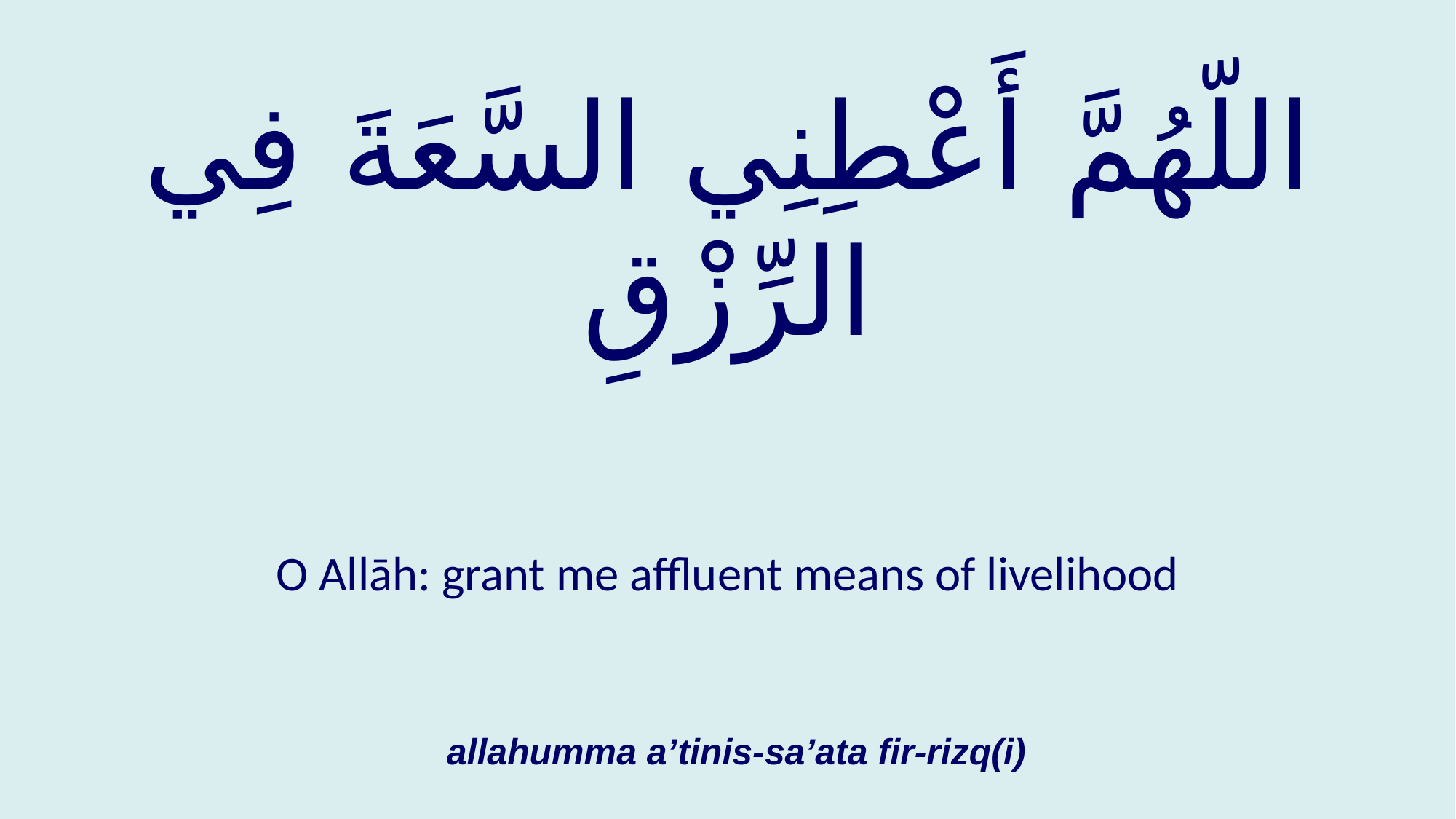

# اللّهُمَّ أَعْطِنِي السَّعَةَ فِي الرِّزْقِ
O Allāh: grant me affluent means of livelihood
allahumma a’tinis-sa’ata fir-rizq(i)